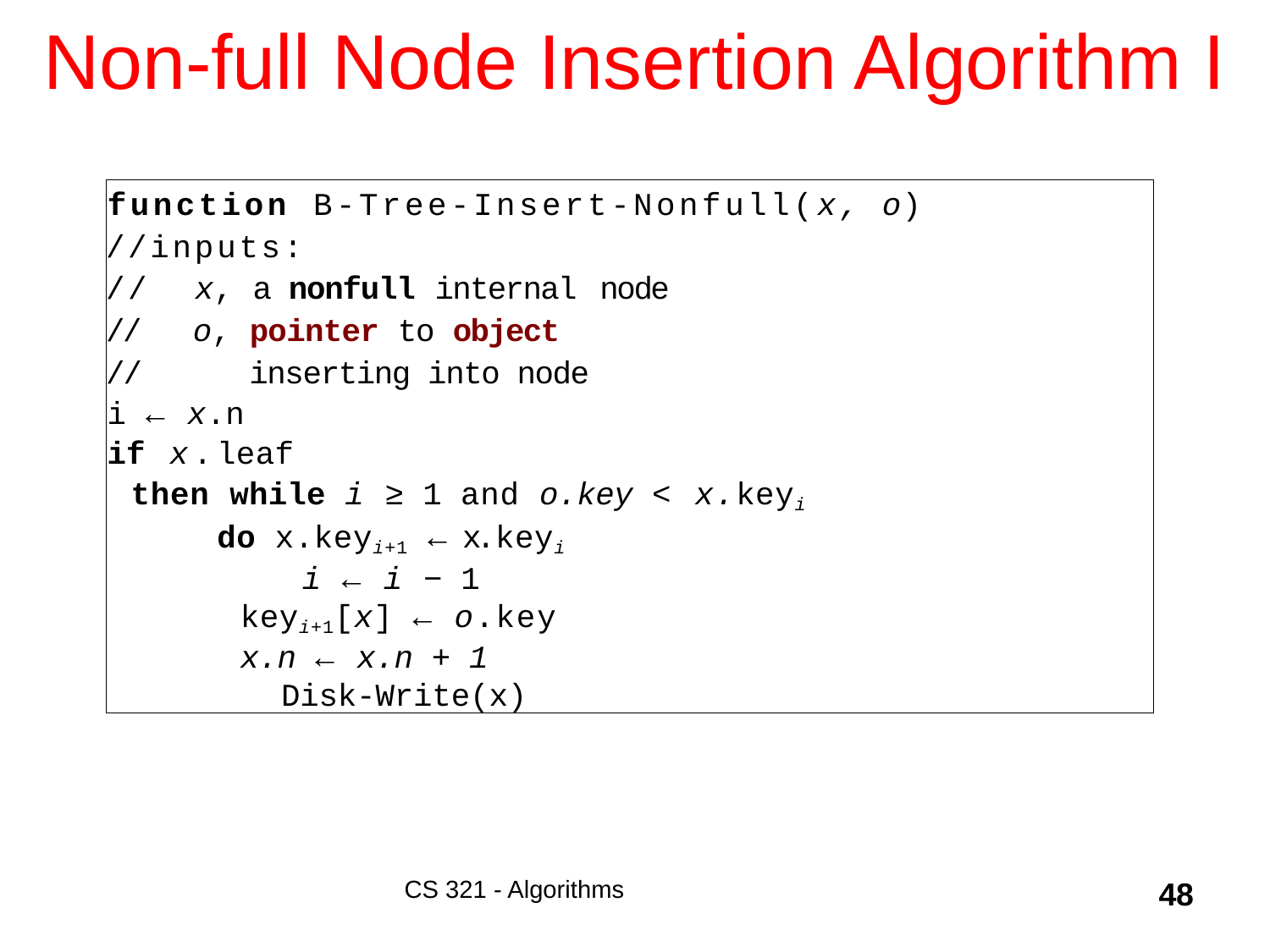

# Non-full Node Insertion Algorithm I
function B-Tree-Insert-Nonfull(x, o)
//inputs:
//  x, a nonfull internal node
//   o, pointer to object
//      inserting into node
i ← x.n
if x.leaf
then while i ≥ 1 and o.key < x.keyi
do x.keyi+1 ← x.keyi
     i ← i − 1
  keyi+1[x] ← o.key
  x.n ← x.n + 1
	Disk-Write(x)
CS 321 - Algorithms
48